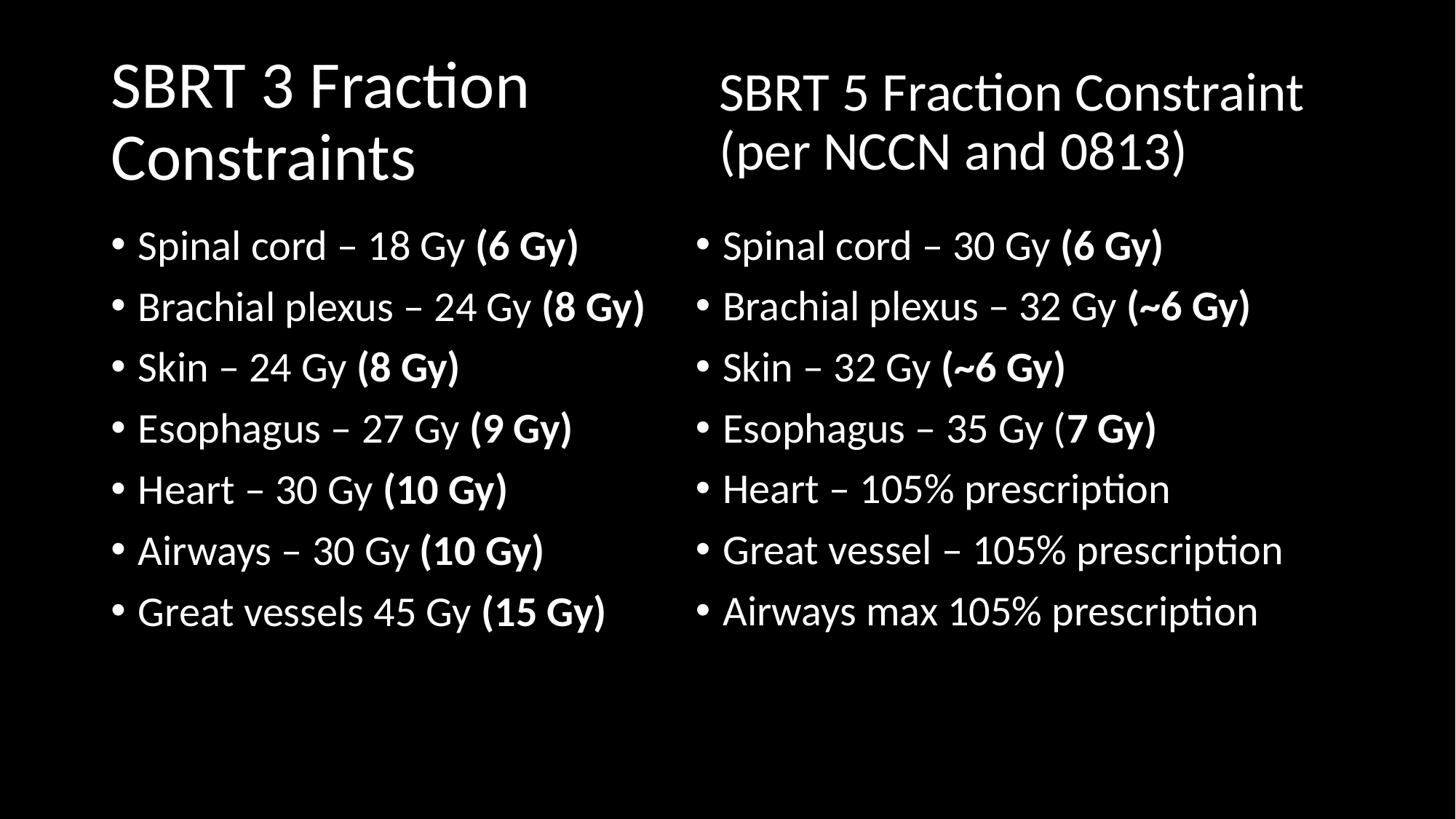

# SBRT 3 Fraction Constraints
SBRT 5 Fraction Constraint (per NCCN and 0813)
Spinal cord – 18 Gy (6 Gy)
Brachial plexus – 24 Gy (8 Gy)
Skin – 24 Gy (8 Gy)
Esophagus – 27 Gy (9 Gy)
Heart – 30 Gy (10 Gy)
Airways – 30 Gy (10 Gy)
Great vessels 45 Gy (15 Gy)
Spinal cord – 30 Gy (6 Gy)
Brachial plexus – 32 Gy (~6 Gy)
Skin – 32 Gy (~6 Gy)
Esophagus – 35 Gy (7 Gy)
Heart – 105% prescription
Great vessel – 105% prescription
Airways max 105% prescription